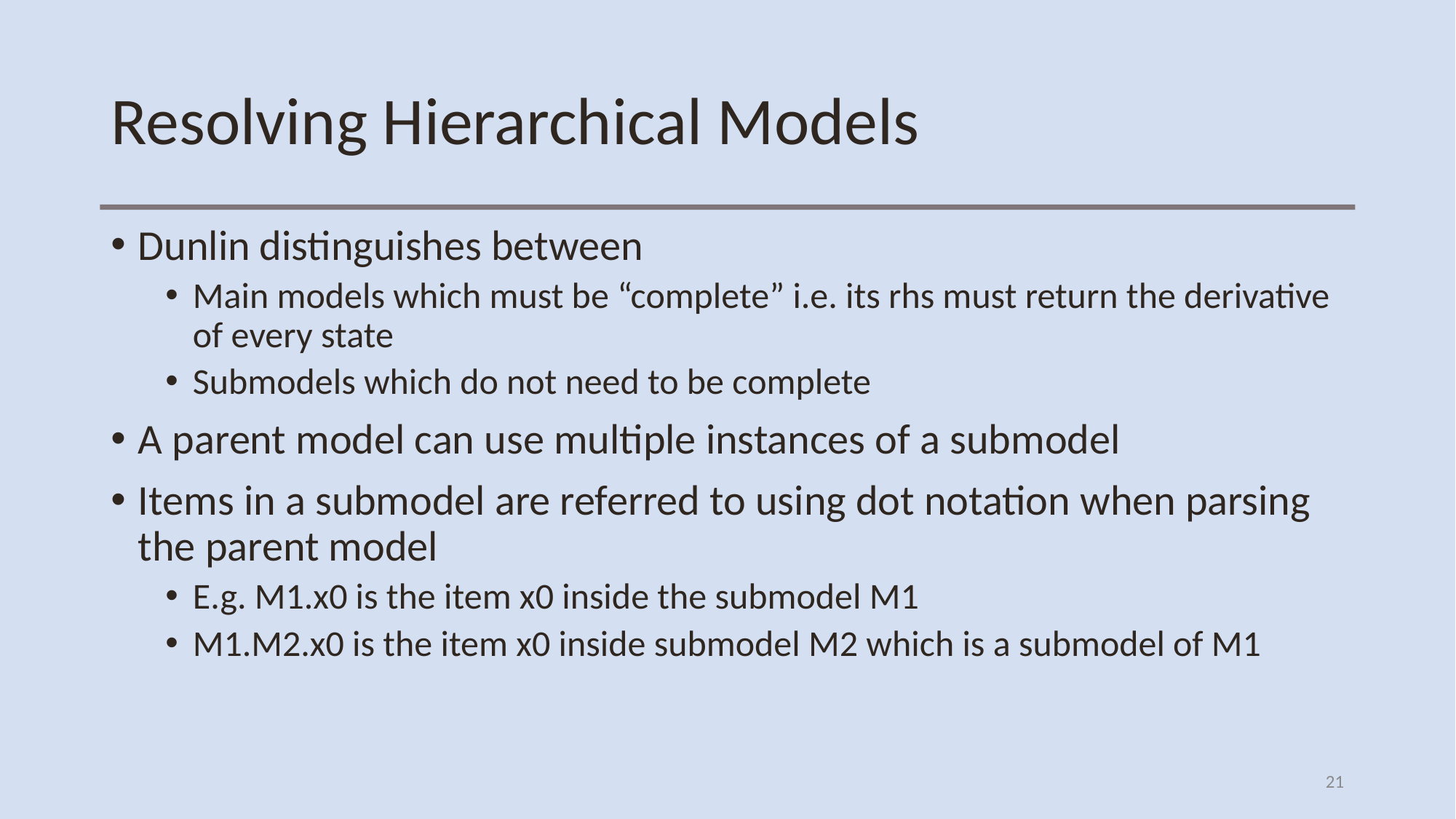

# Resolving Hierarchical Models
Dunlin distinguishes between
Main models which must be “complete” i.e. its rhs must return the derivative of every state
Submodels which do not need to be complete
A parent model can use multiple instances of a submodel
Items in a submodel are referred to using dot notation when parsing the parent model
E.g. M1.x0 is the item x0 inside the submodel M1
M1.M2.x0 is the item x0 inside submodel M2 which is a submodel of M1

21